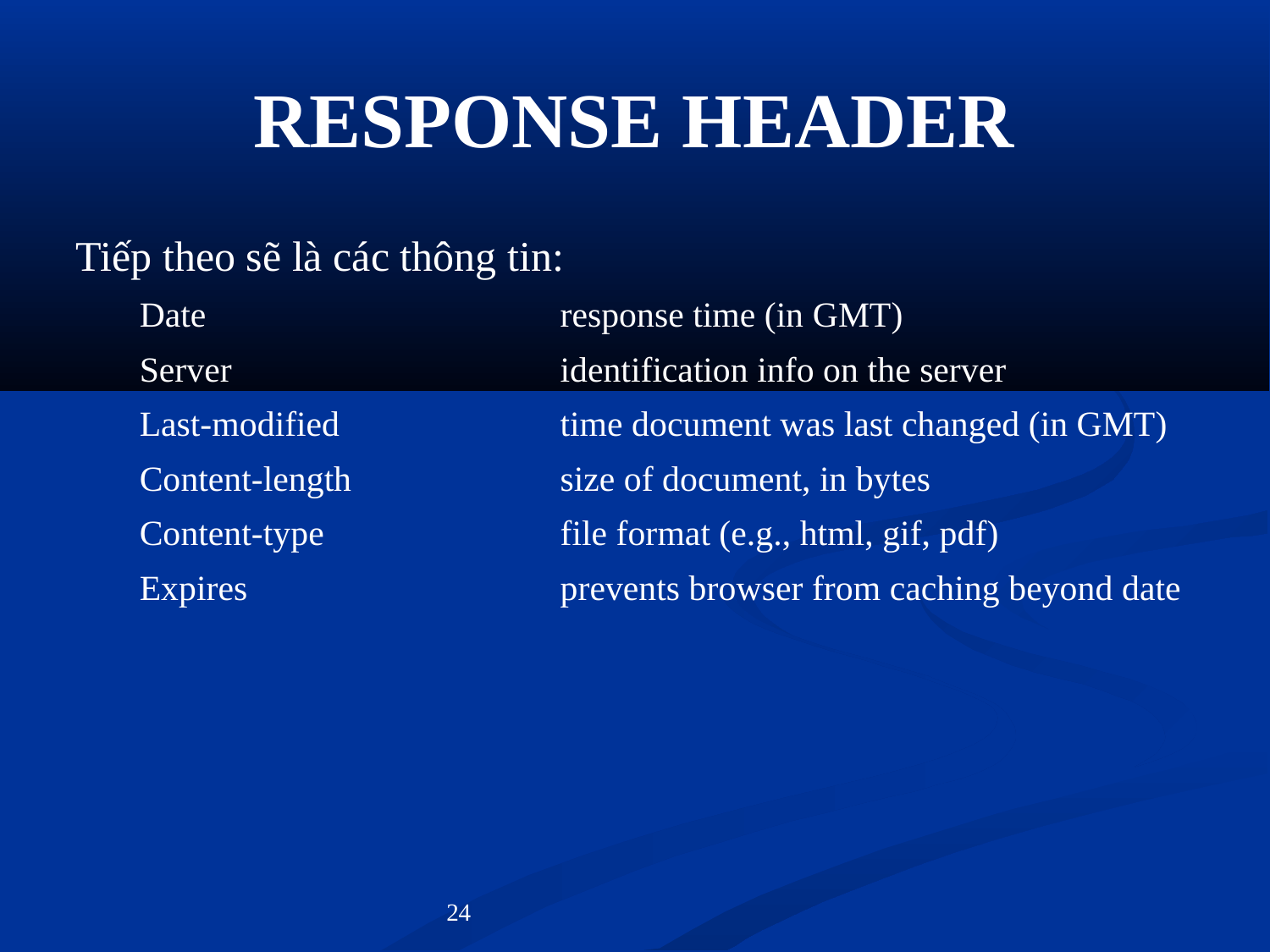

# RESPONSE HEADER
Tiếp theo sẽ là các thông tin:
Date			response time (in GMT)
Server			identification info on the server
Last-modified		time document was last changed (in GMT)
Content-length		size of document, in bytes
Content-type		file format (e.g., html, gif, pdf)
Expires			prevents browser from caching beyond date
24